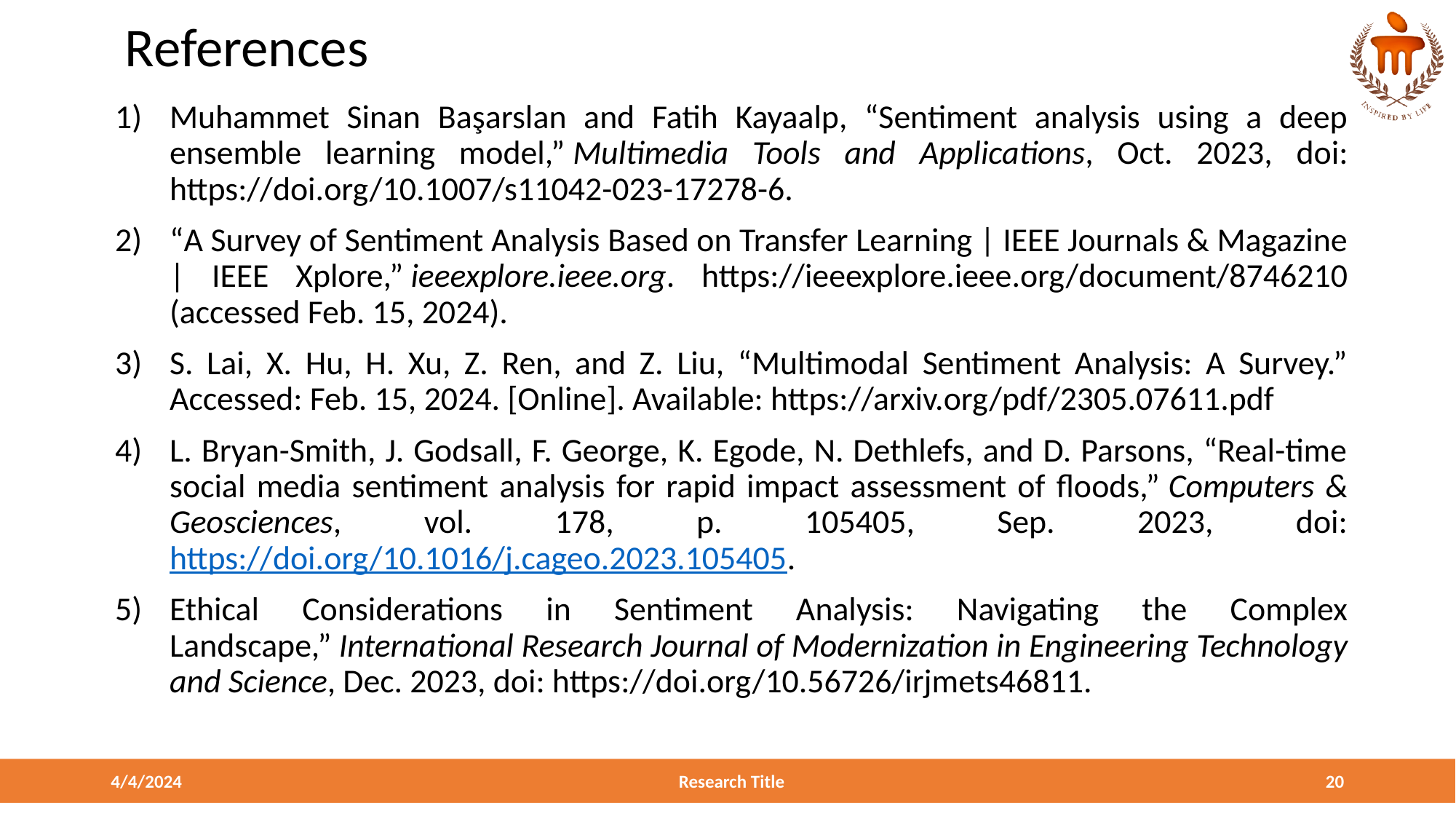

# References
Muhammet Sinan Başarslan and Fatih Kayaalp, “Sentiment analysis using a deep ensemble learning model,” Multimedia Tools and Applications, Oct. 2023, doi: https://doi.org/10.1007/s11042-023-17278-6.
“A Survey of Sentiment Analysis Based on Transfer Learning | IEEE Journals & Magazine | IEEE Xplore,” ieeexplore.ieee.org. https://ieeexplore.ieee.org/document/8746210 (accessed Feb. 15, 2024).
S. Lai, X. Hu, H. Xu, Z. Ren, and Z. Liu, “Multimodal Sentiment Analysis: A Survey.” Accessed: Feb. 15, 2024. [Online]. Available: https://arxiv.org/pdf/2305.07611.pdf
L. Bryan-Smith, J. Godsall, F. George, K. Egode, N. Dethlefs, and D. Parsons, “Real-time social media sentiment analysis for rapid impact assessment of floods,” Computers & Geosciences, vol. 178, p. 105405, Sep. 2023, doi: https://doi.org/10.1016/j.cageo.2023.105405.
Ethical Considerations in Sentiment Analysis: Navigating the Complex Landscape,” International Research Journal of Modernization in Engineering Technology and Science, Dec. 2023, doi: https://doi.org/10.56726/irjmets46811.

4/4/2024
Research Title
20